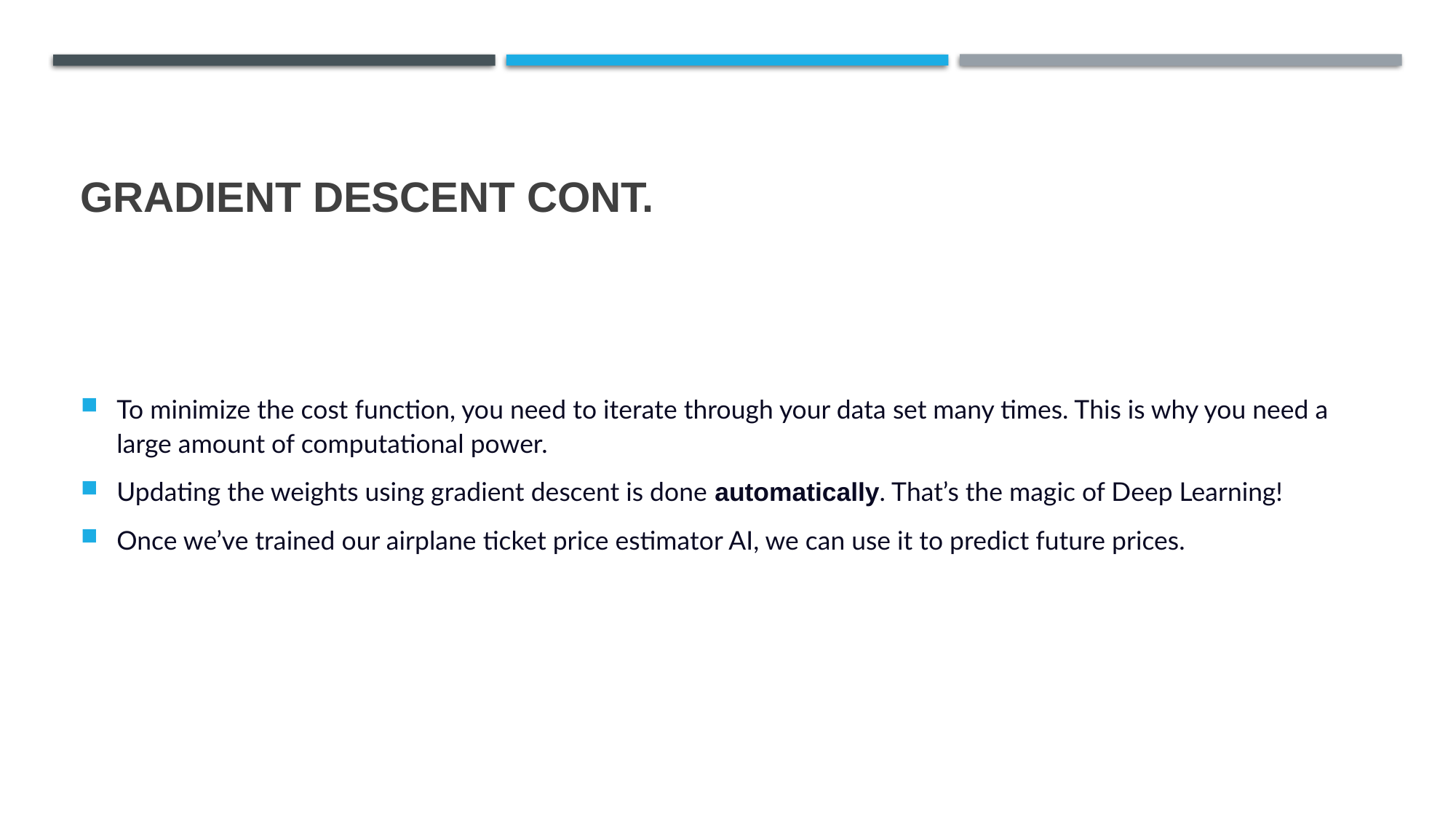

# Gradient Descent cont.
To minimize the cost function, you need to iterate through your data set many times. This is why you need a large amount of computational power.
Updating the weights using gradient descent is done automatically. That’s the magic of Deep Learning!
Once we’ve trained our airplane ticket price estimator AI, we can use it to predict future prices.